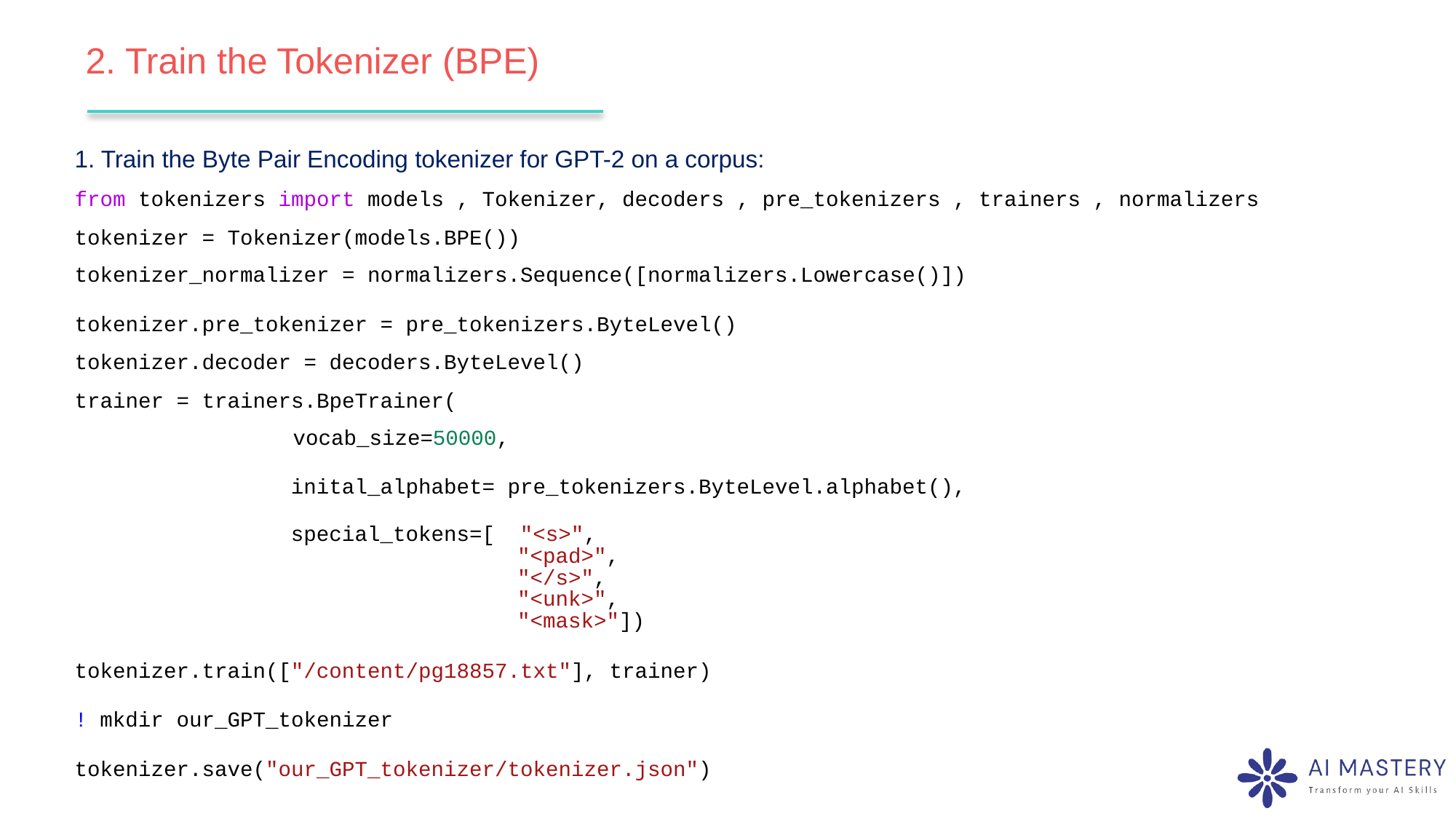

# 2. Train the Tokenizer (BPE)
1. Train the Byte Pair Encoding tokenizer for GPT-2 on a corpus:
from tokenizers import models , Tokenizer, decoders , pre_tokenizers , trainers , normalizers
tokenizer = Tokenizer(models.BPE())
tokenizer_normalizer = normalizers.Sequence([normalizers.Lowercase()])
tokenizer.pre_tokenizer = pre_tokenizers.ByteLevel()
tokenizer.decoder = decoders.ByteLevel()
trainer = trainers.BpeTrainer(
               vocab_size=50000,
                 inital_alphabet= pre_tokenizers.ByteLevel.alphabet(),
                 special_tokens=[  "<s>",
				 "<pad>",
				 "</s>",
				 "<unk>",
				 "<mask>"])
tokenizer.train(["/content/pg18857.txt"], trainer)
! mkdir our_GPT_tokenizer
tokenizer.save("our_GPT_tokenizer/tokenizer.json")